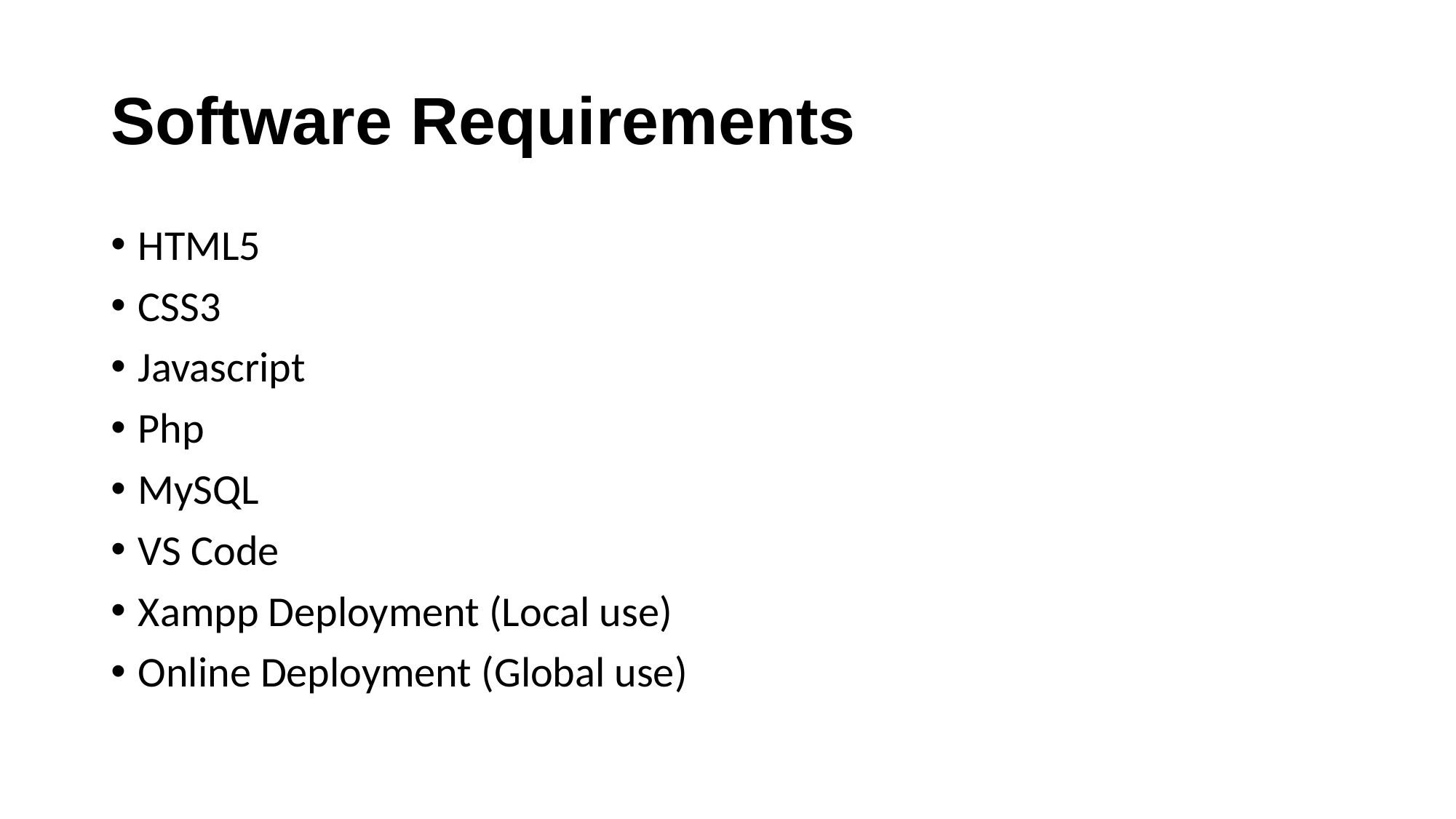

# Software Requirements
HTML5
CSS3
Javascript
Php
MySQL
VS Code
Xampp Deployment (Local use)
Online Deployment (Global use)